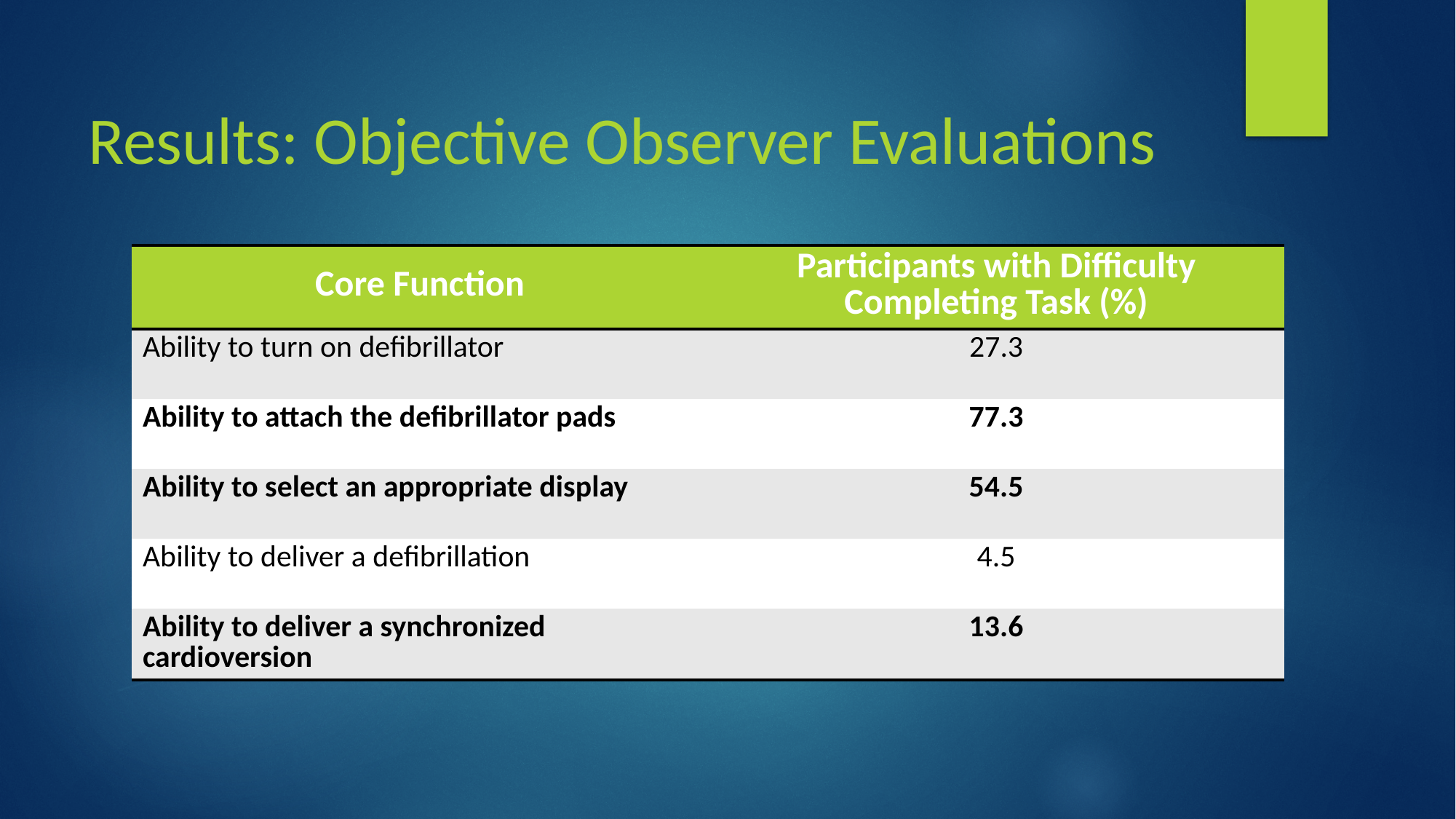

# Results: Objective Observer Evaluations
| Core Function | Participants with Difficulty Completing Task (%) |
| --- | --- |
| Ability to turn on defibrillator | 27.3 |
| Ability to attach the defibrillator pads | 77.3 |
| Ability to select an appropriate display | 54.5 |
| Ability to deliver a defibrillation | 4.5 |
| Ability to deliver a synchronized cardioversion | 13.6 |